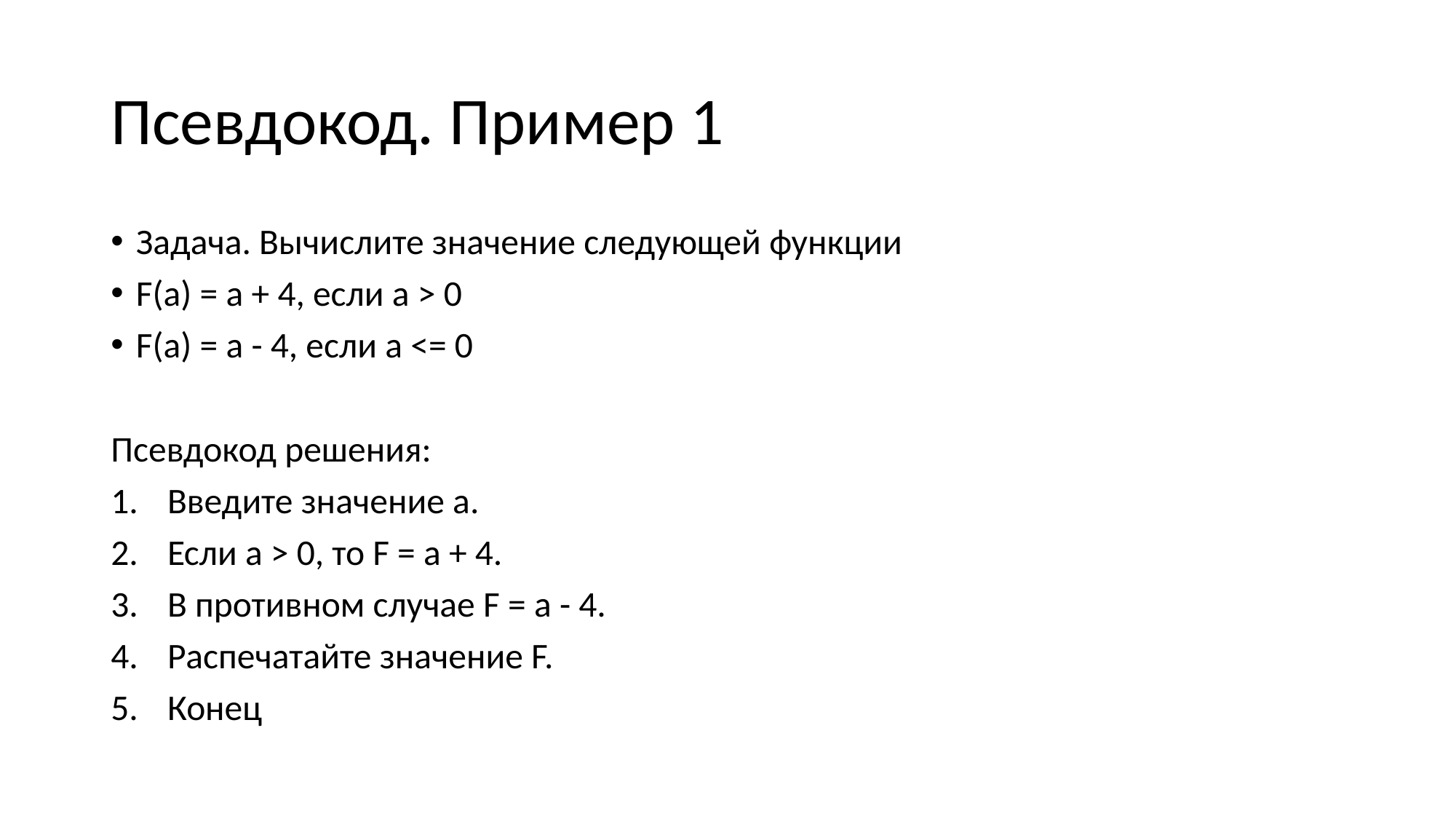

# Псевдокод. Пример 1
Задача. Вычислите значение следующей функции
F(a) = a + 4, если a > 0
F(a) = a - 4, если a <= 0

Псевдокод решения:
Введите значение а.
Если а > 0, то F = а + 4.
В противном случае F = а - 4.
Распечатайте значение F.
Конец